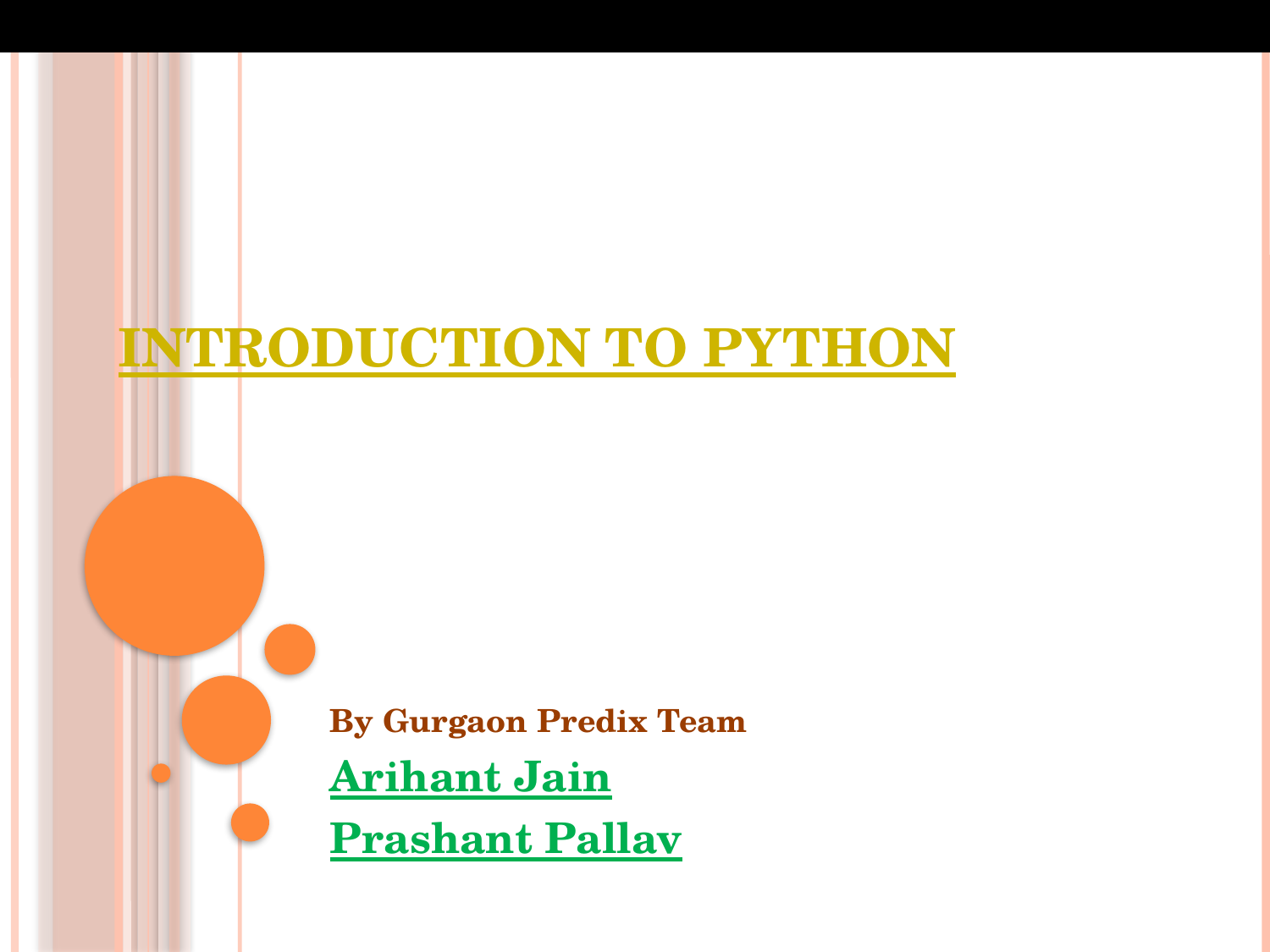

# Introduction to Python
By Gurgaon Predix Team
Arihant Jain
Prashant Pallav